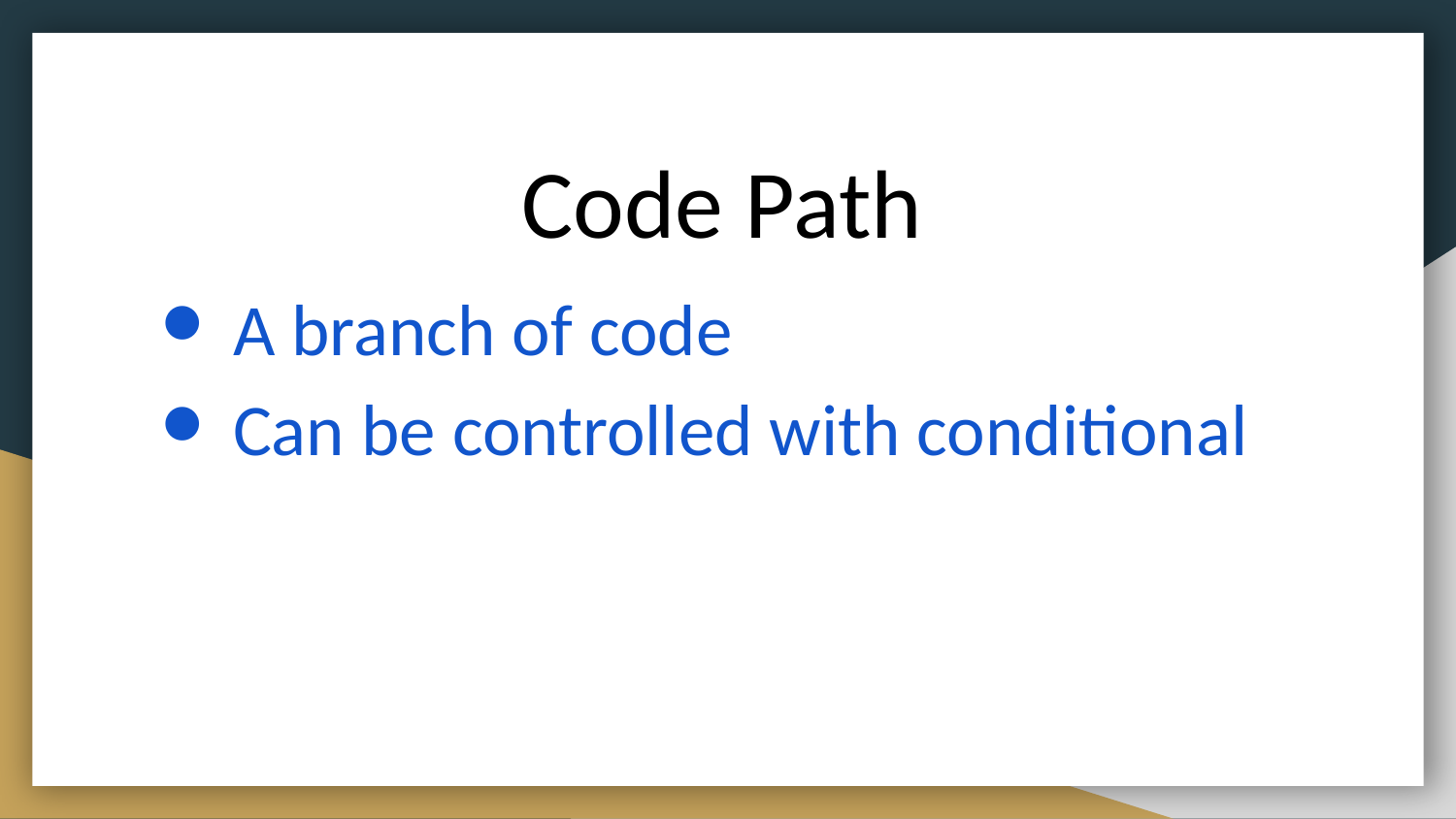

# Code Path

A branch of code
Can be controlled with conditional